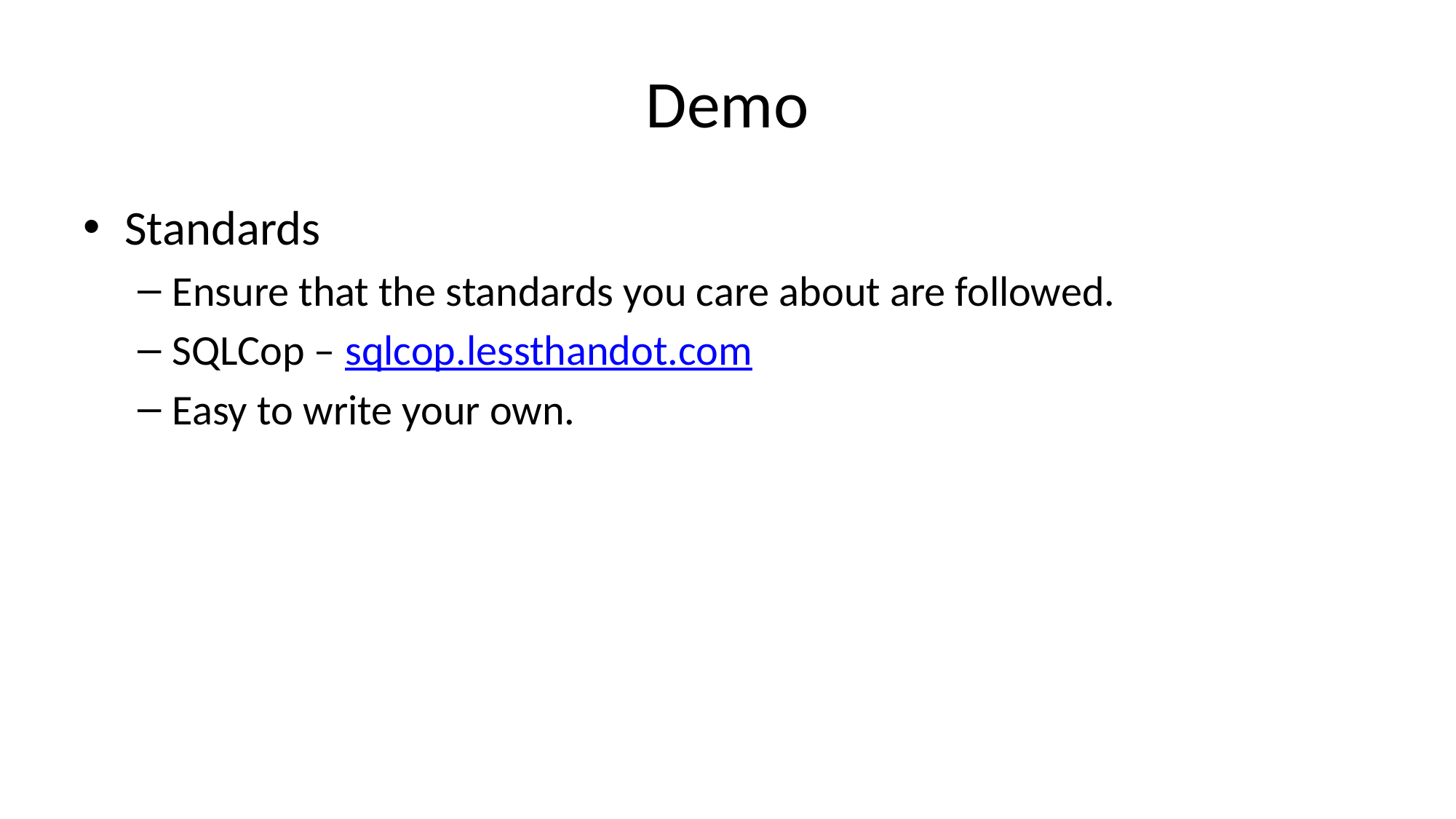

# Demo
Standards
Ensure that the standards you care about are followed.
SQLCop – sqlcop.lessthandot.com
Easy to write your own.